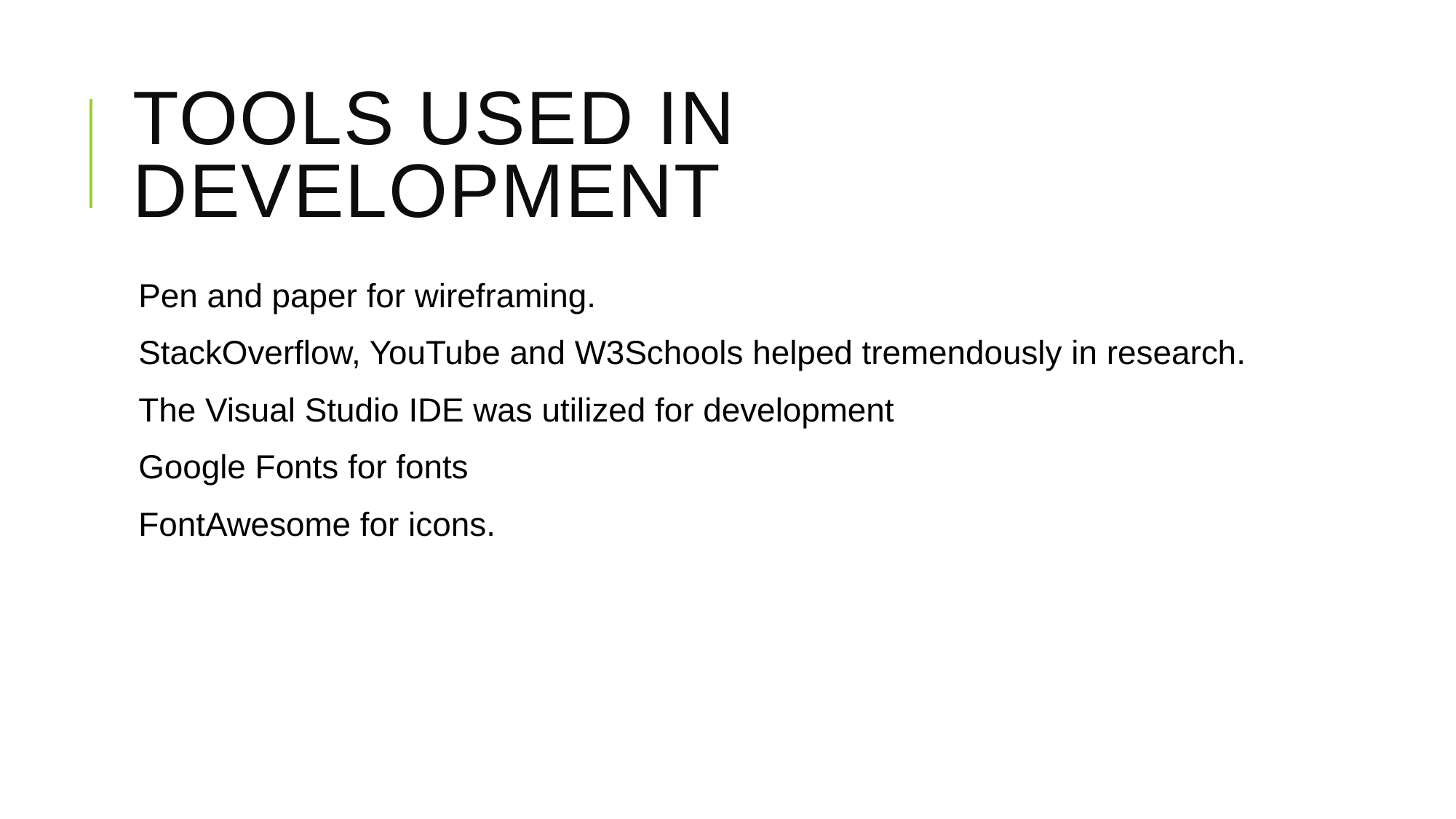

# Tools used in development
Pen and paper for wireframing.
StackOverflow, YouTube and W3Schools helped tremendously in research.
The Visual Studio IDE was utilized for development
Google Fonts for fonts
FontAwesome for icons.